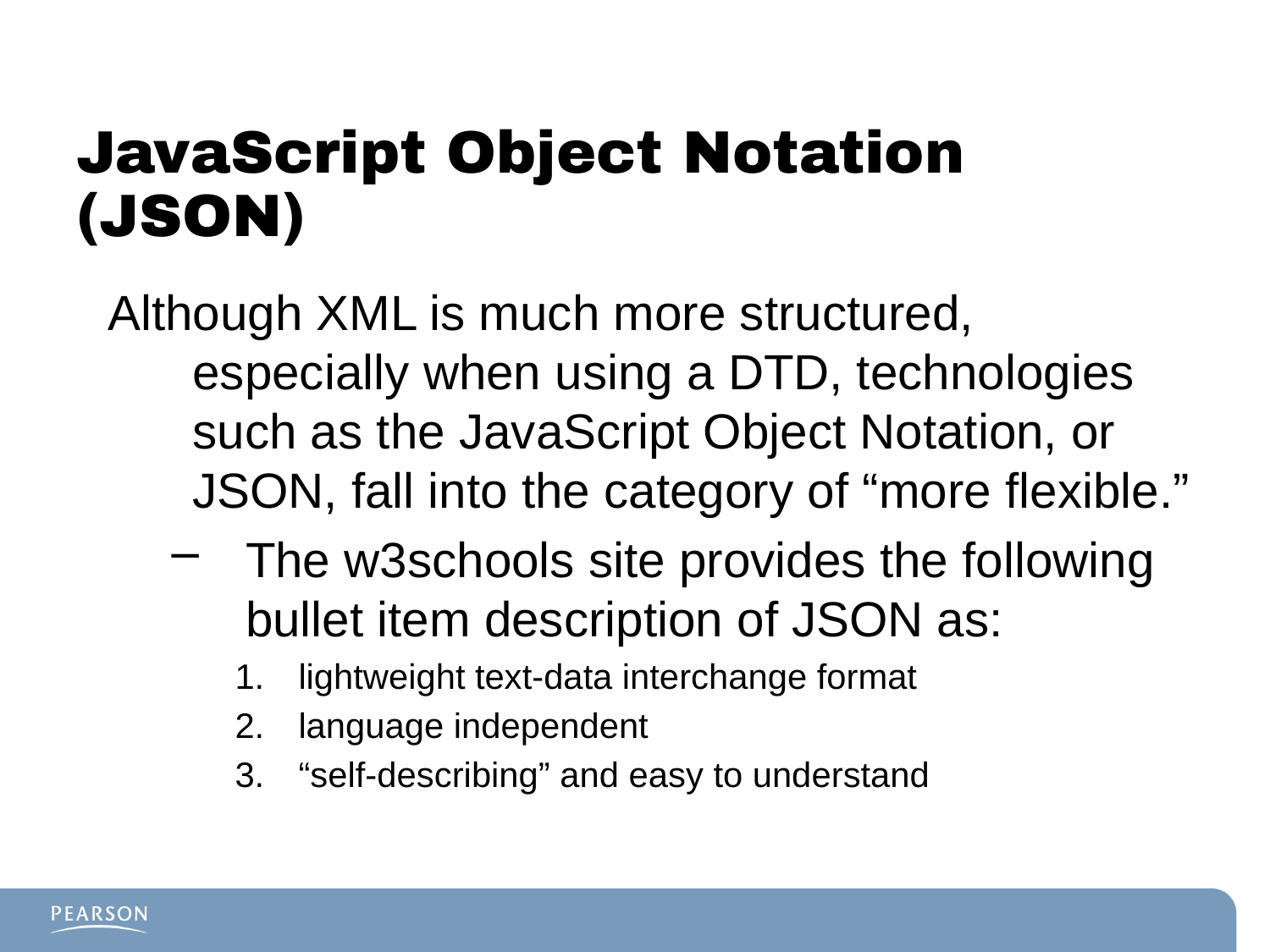

# JavaScript Object Notation (JSON)
Although XML is much more structured, especially when using a DTD, technologies such as the JavaScript Object Notation, or JSON, fall into the category of “more flexible.”
The w3schools site provides the following bullet item description of JSON as:
lightweight text-data interchange format
language independent
“self-describing” and easy to understand